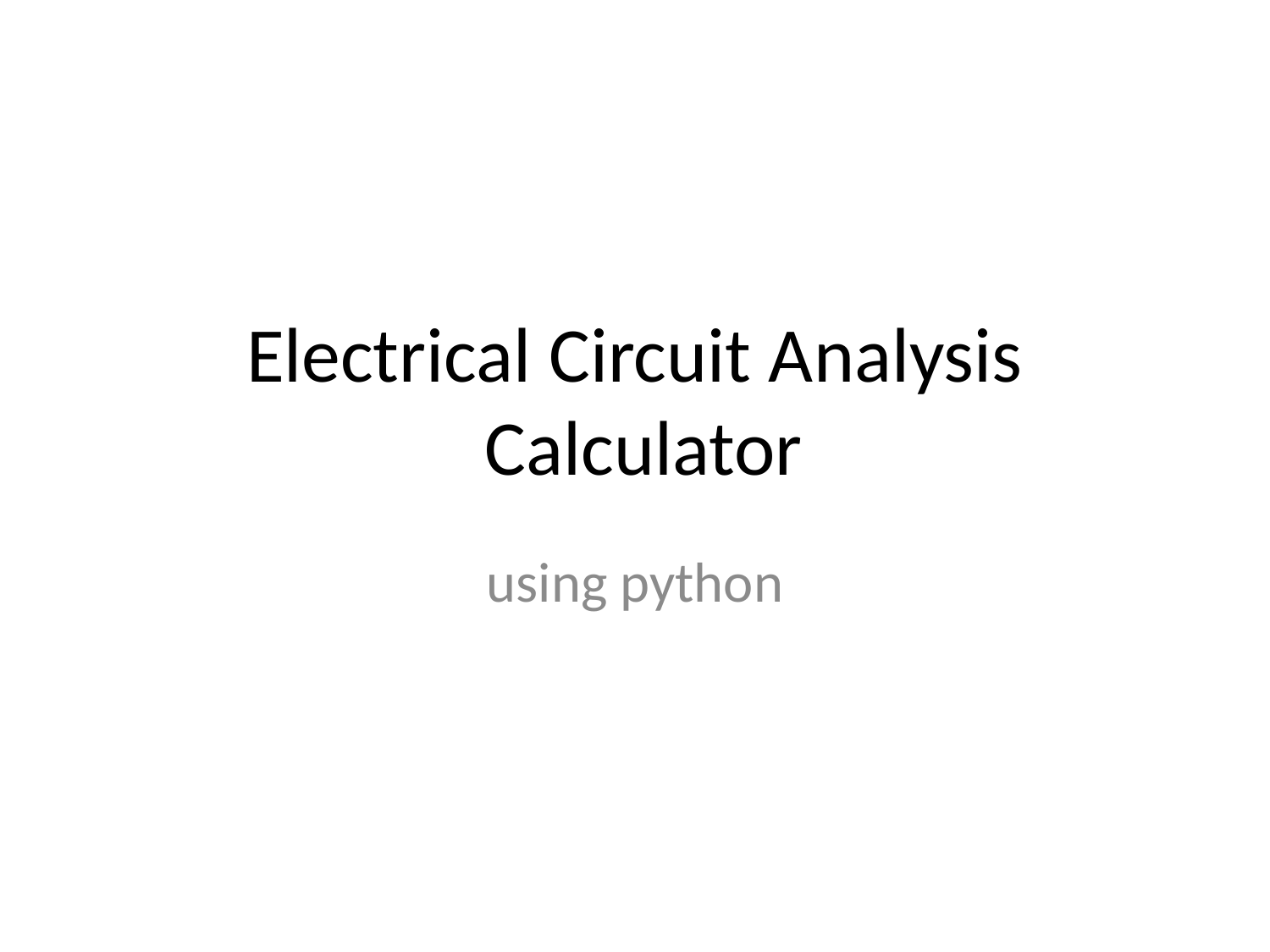

# Electrical Circuit Analysis Calculator
using python